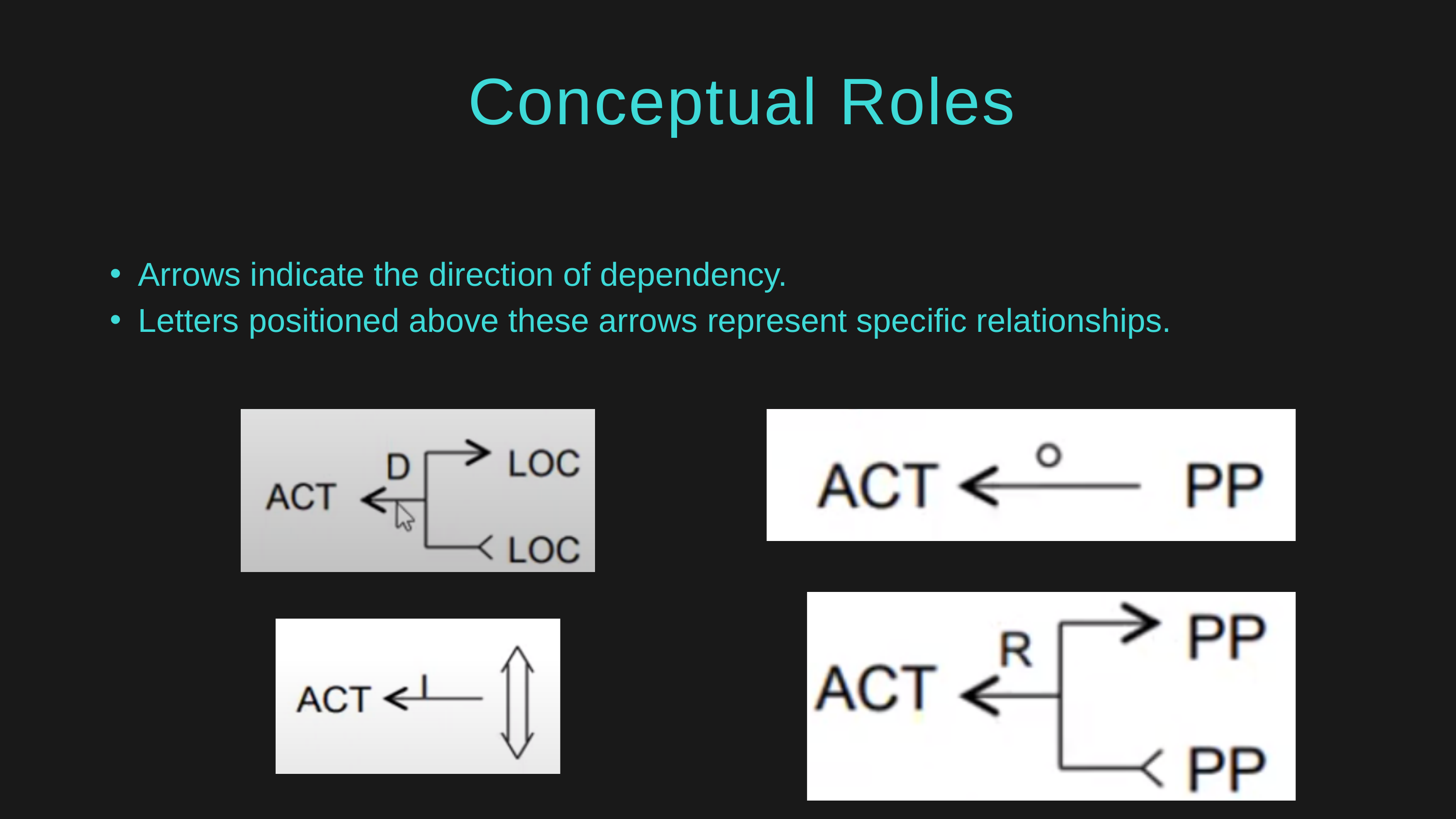

Conceptual Roles
Arrows indicate the direction of dependency.
Letters positioned above these arrows represent specific relationships.